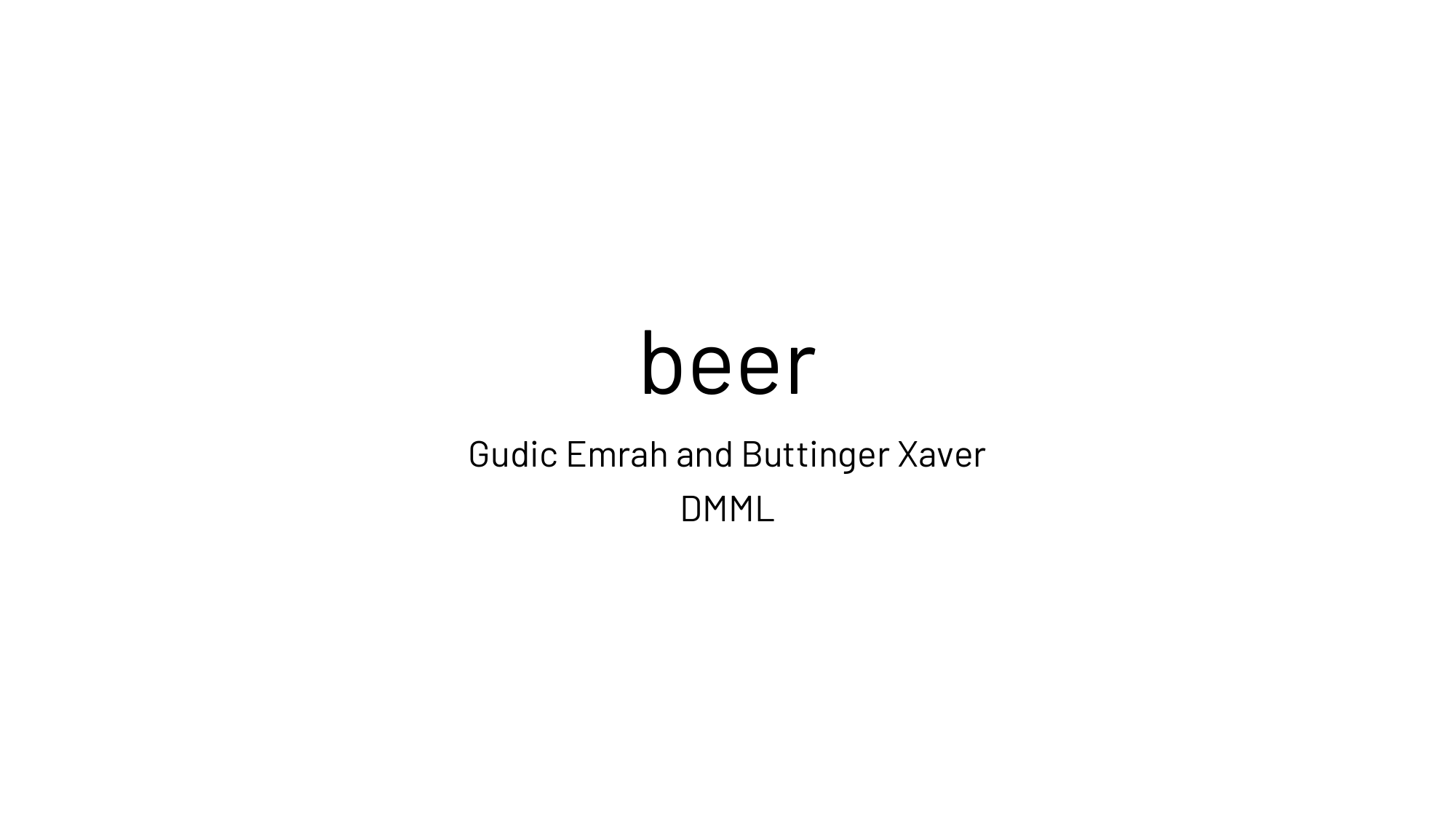

# beer
Gudic Emrah and Buttinger Xaver
DMML